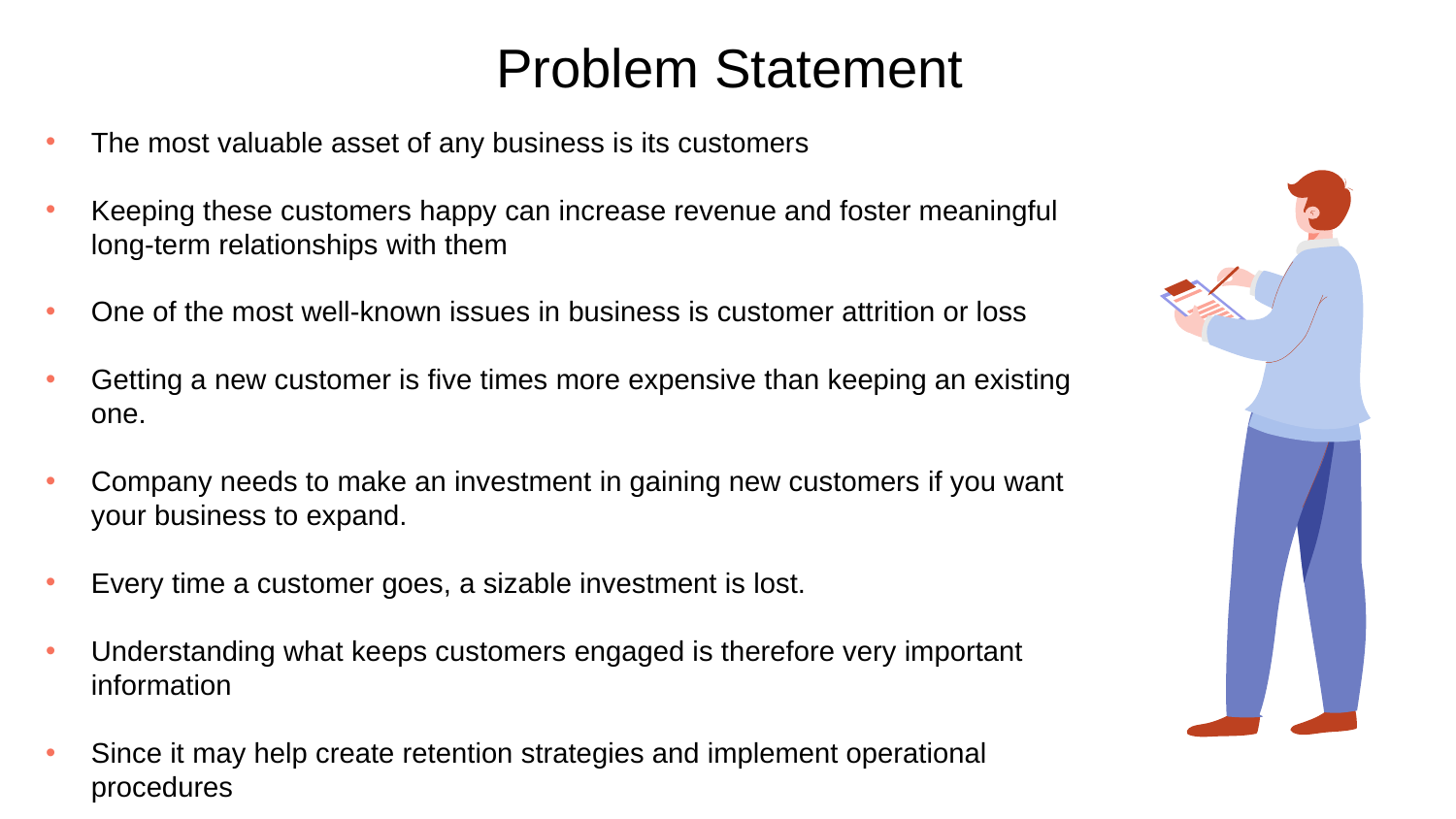

# Problem Statement
The most valuable asset of any business is its customers

Keeping these customers happy can increase revenue and foster meaningful long-term relationships with them

One of the most well-known issues in business is customer attrition or loss

Getting a new customer is five times more expensive than keeping an existing one.

Company needs to make an investment in gaining new customers if you want your business to expand.

Every time a customer goes, a sizable investment is lost.

Understanding what keeps customers engaged is therefore very important information

Since it may help create retention strategies and implement operational procedures